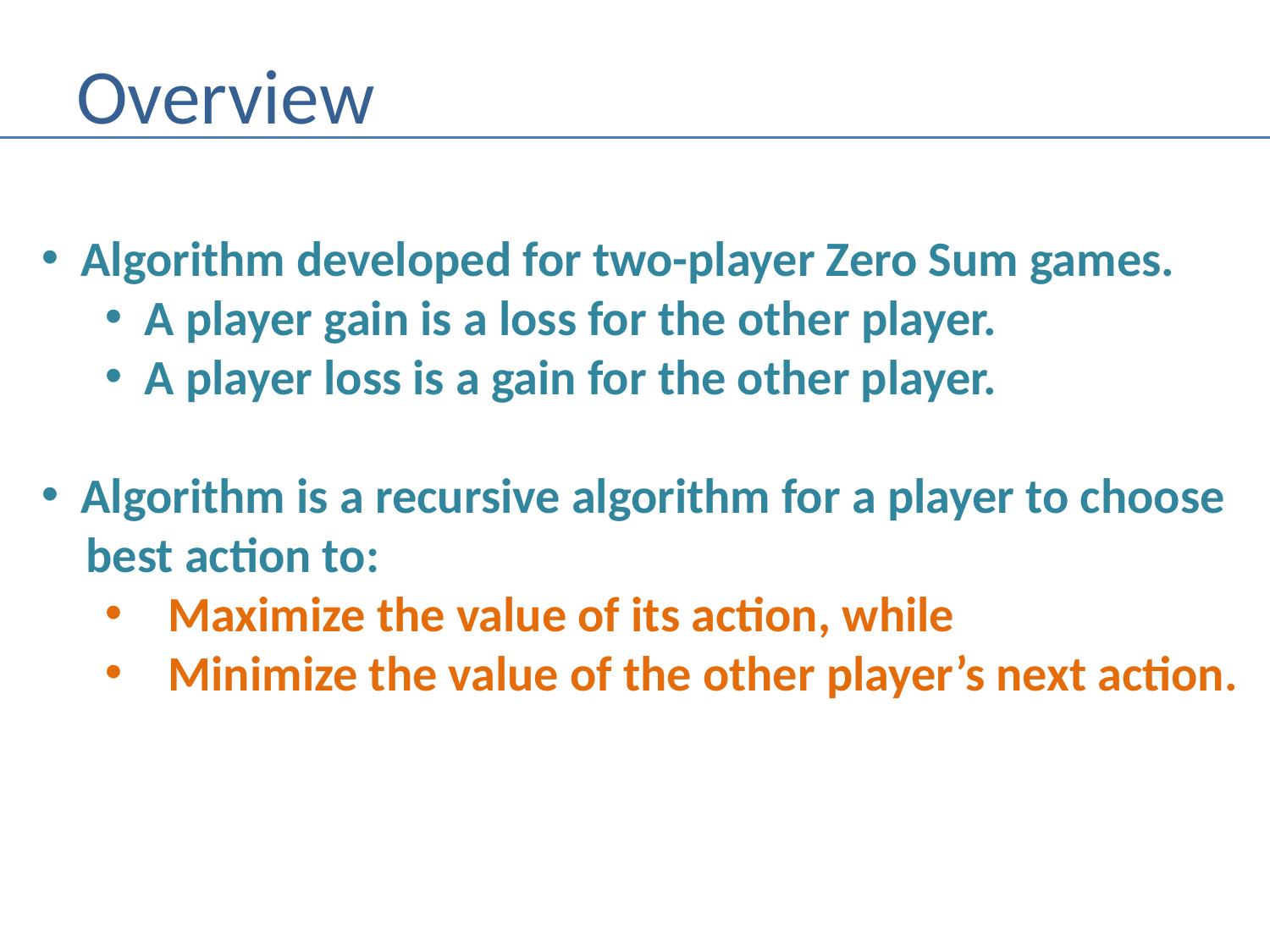

# Overview

Algorithm developed for two-player Zero Sum games.
A player gain is a loss for the other player.
A player loss is a gain for the other player.

Algorithm is a recursive algorithm for a player to choose
    best action to:
Maximize the value of its action, while
Minimize the value of the other player’s next action.